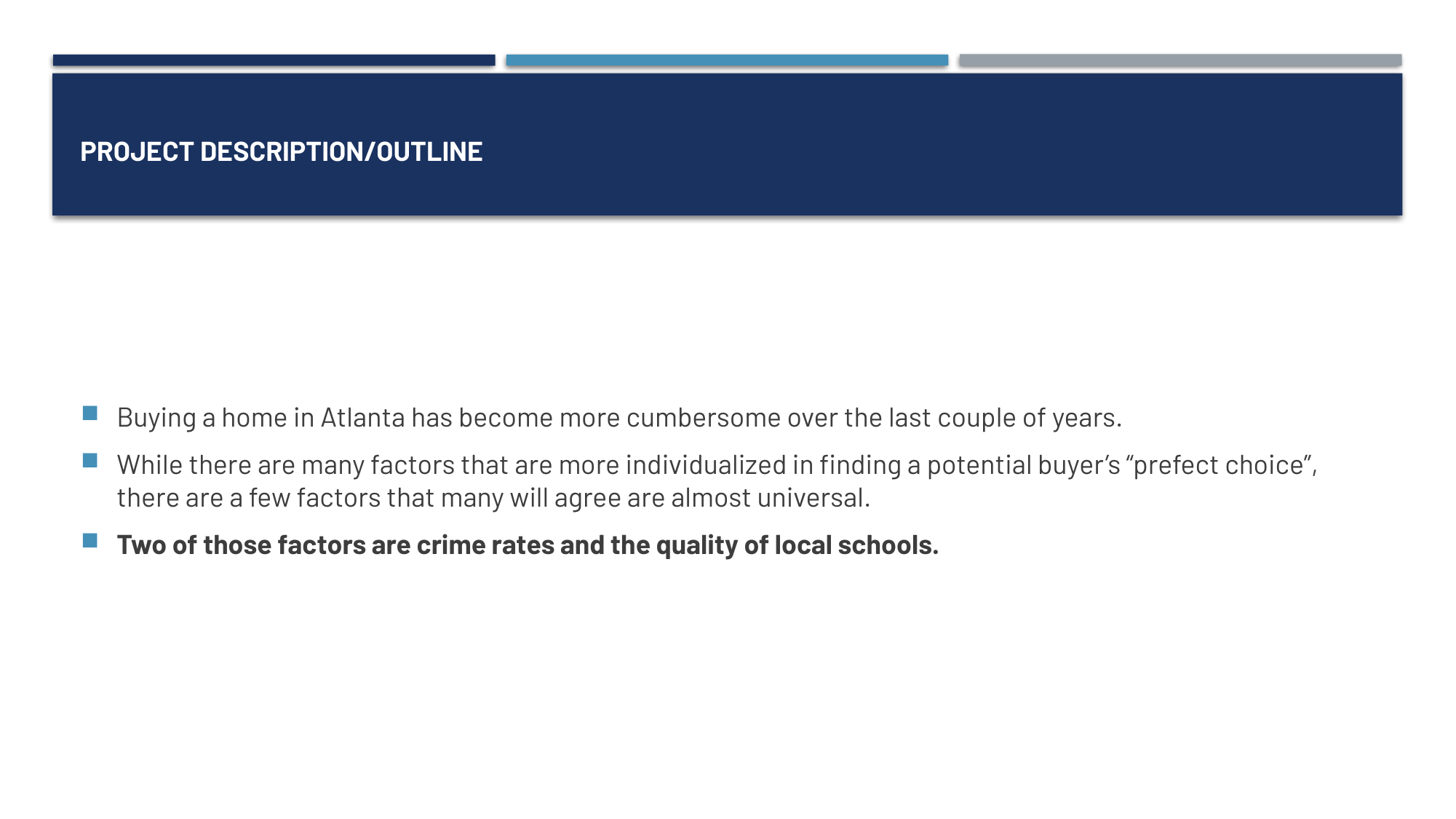

# Project Description/Outline
Buying a home in Atlanta has become more cumbersome over the last couple of years.
While there are many factors that are more individualized in finding a potential buyer’s “prefect choice”, there are a few factors that many will agree are almost universal.
Two of those factors are crime rates and the quality of local schools.